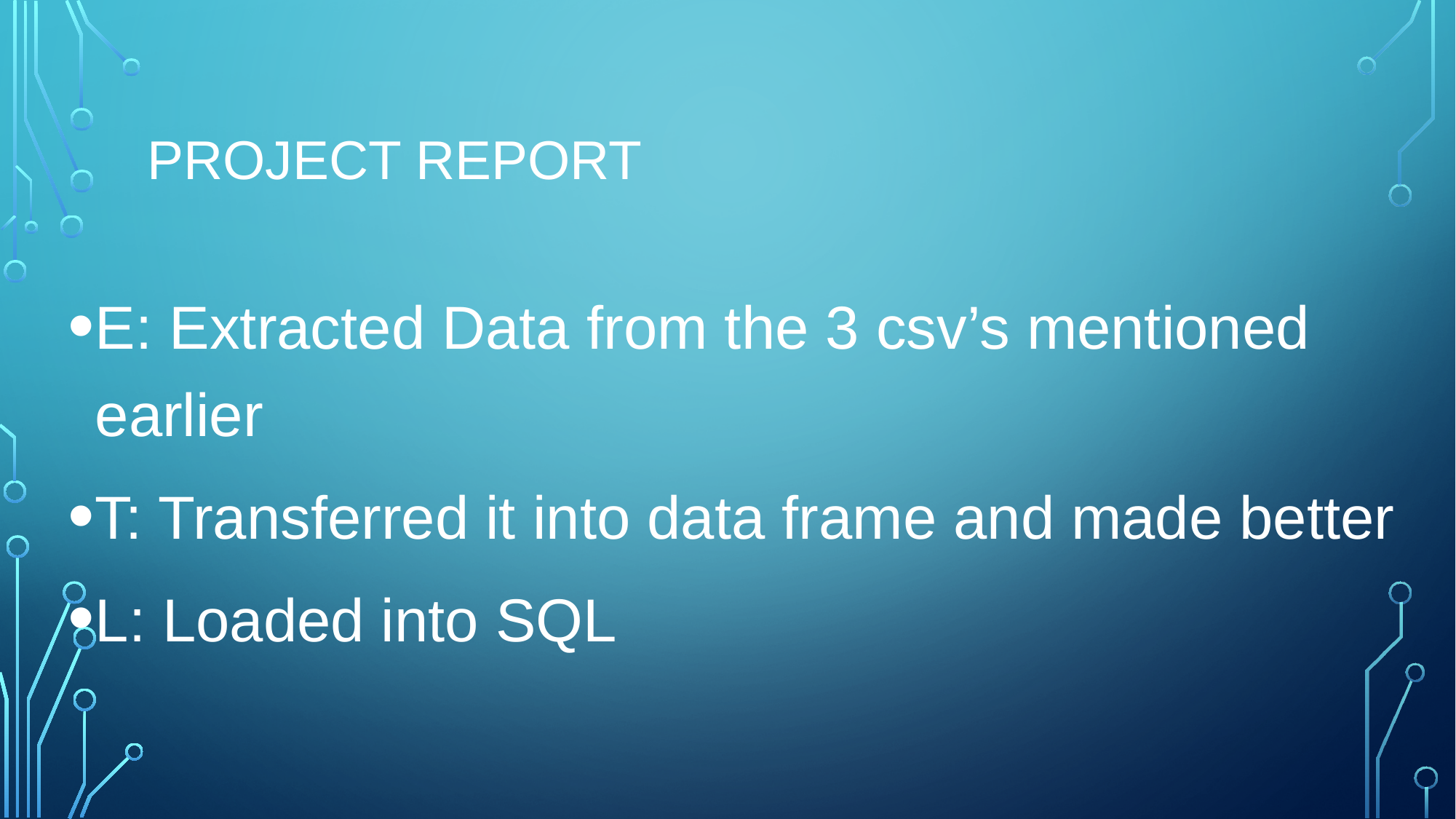

# Project report
E: Extracted Data from the 3 csv’s mentioned earlier
T: Transferred it into data frame and made better
L: Loaded into SQL